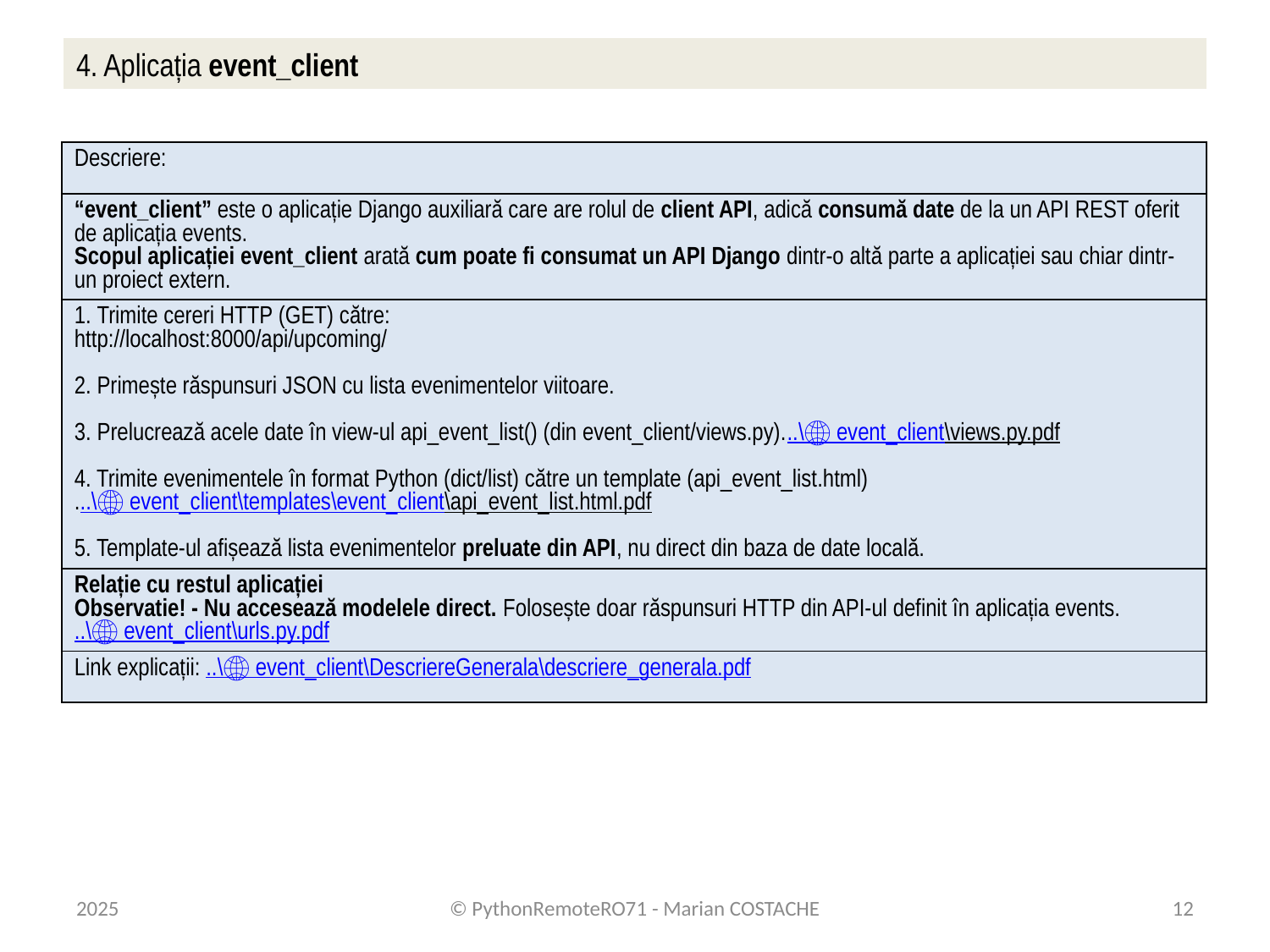

# 4. Aplicația event_client
| Descriere: |
| --- |
| “event\_client” este o aplicație Django auxiliară care are rolul de client API, adică consumă date de la un API REST oferit de aplicația events. Scopul aplicației event\_client arată cum poate fi consumat un API Django dintr-o altă parte a aplicației sau chiar dintr-un proiect extern. |
| 1. Trimite cereri HTTP (GET) către: http://localhost:8000/api/upcoming/ 2. Primește răspunsuri JSON cu lista evenimentelor viitoare. 3. Prelucrează acele date în view-ul api\_event\_list() (din event\_client/views.py)...\🌐 event\_client\views.py.pdf 4. Trimite evenimentele în format Python (dict/list) către un template (api\_event\_list.html) ...\🌐 event\_client\templates\event\_client\api\_event\_list.html.pdf 5. Template-ul afișează lista evenimentelor preluate din API, nu direct din baza de date locală. |
| Relație cu restul aplicației Observatie! - Nu accesează modelele direct. Folosește doar răspunsuri HTTP din API-ul definit în aplicația events. ..\🌐 event\_client\urls.py.pdf |
| Link explicații: ..\🌐 event\_client\DescriereGenerala\descriere\_generala.pdf |
2025
© PythonRemoteRO71 - Marian COSTACHE
12